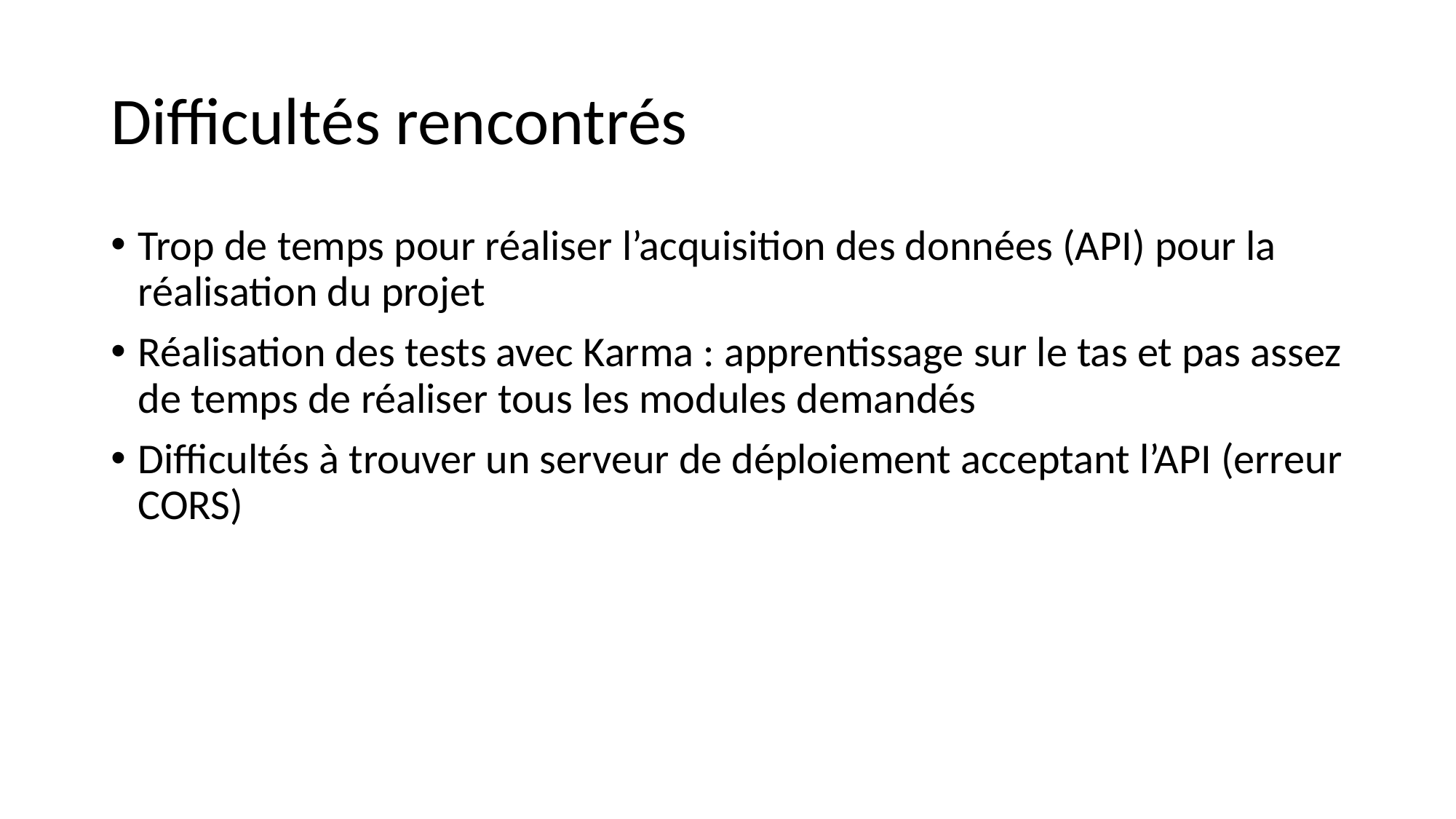

# Difficultés rencontrés
Trop de temps pour réaliser l’acquisition des données (API) pour la réalisation du projet
Réalisation des tests avec Karma : apprentissage sur le tas et pas assez de temps de réaliser tous les modules demandés
Difficultés à trouver un serveur de déploiement acceptant l’API (erreur CORS)